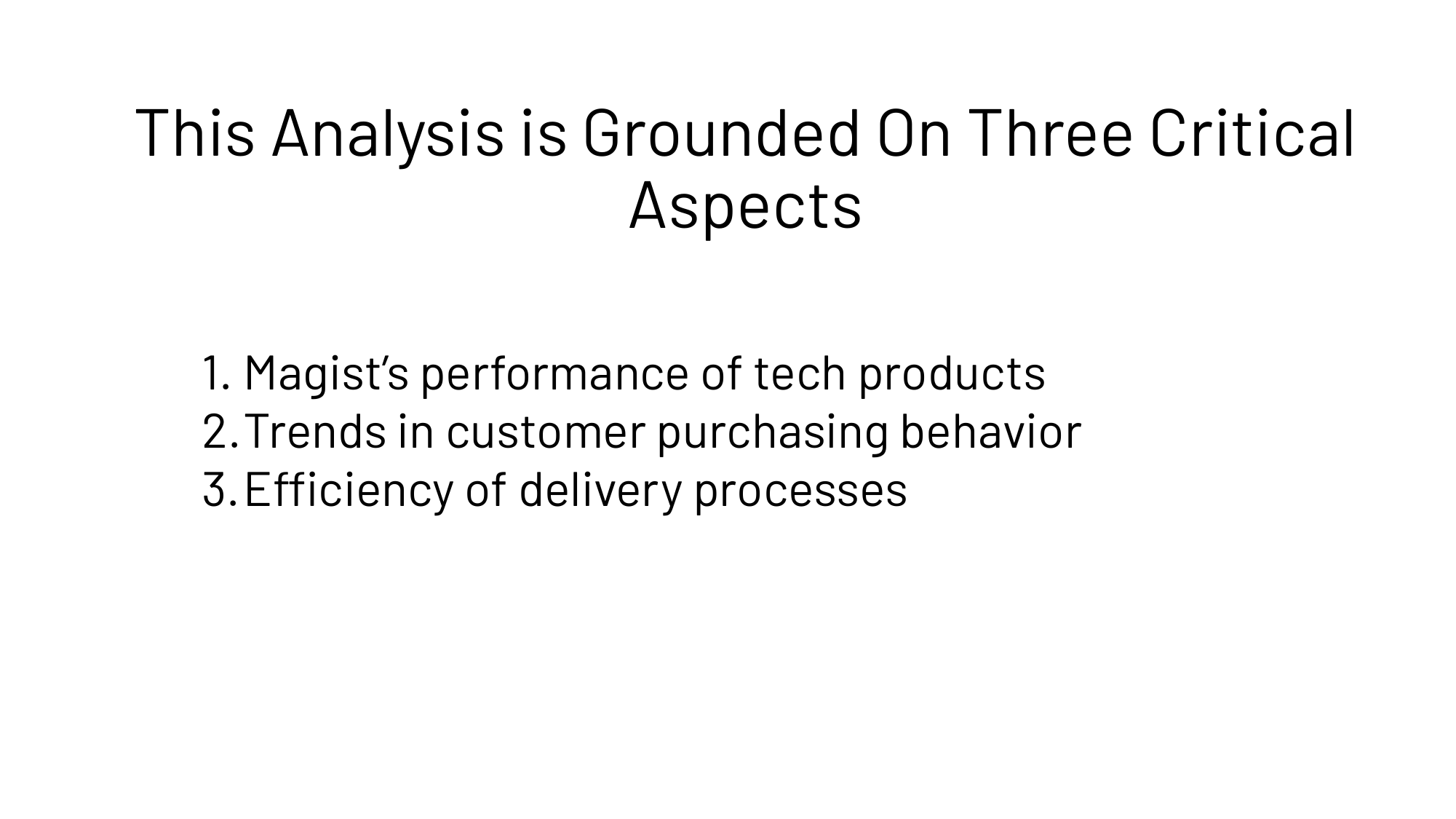

This Analysis is Grounded On Three Critical Aspects
Magist’s performance of tech products
Trends in customer purchasing behavior
Efficiency of delivery processes